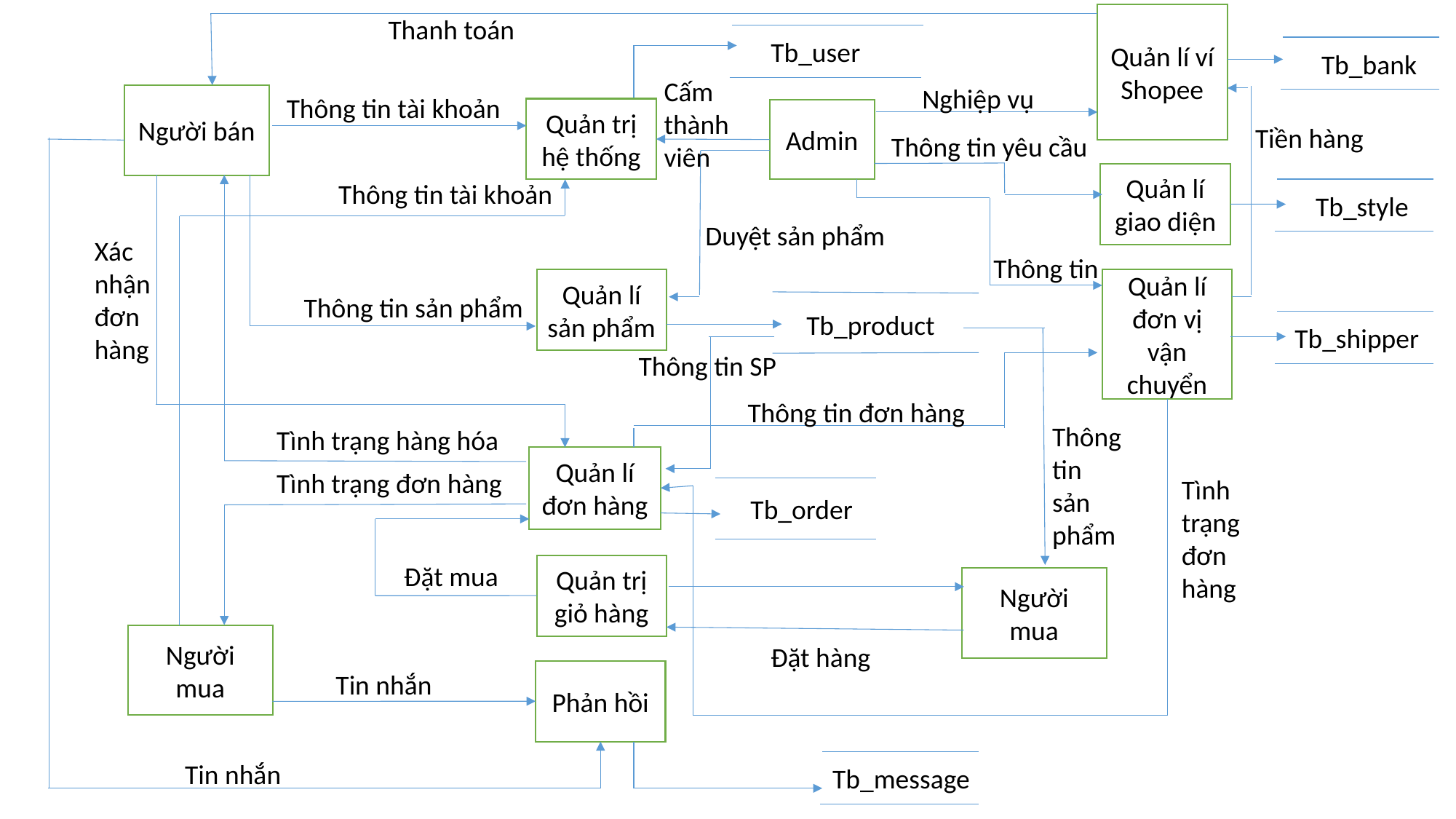

Quản lí ví Shopee
Thanh toán
Tb_user
Tb_bank
Cấm thành viên
Nghiệp vụ
Người bán
Thông tin tài khoản
Quản trị hệ thống
Admin
Tiền hàng
Thông tin yêu cầu
Quản lí giao diện
Thông tin tài khoản
Tb_style
Duyệt sản phẩm
Xác nhận đơn hàng
Thông tin
Quản lí sản phẩm
Quản lí đơn vị vận chuyển
Thông tin sản phẩm
Tb_product
Tb_shipper
Thông tin SP
Thông tin đơn hàng
Thông tin sản phẩm
Tình trạng hàng hóa
Quản lí đơn hàng
Tình trạng đơn hàng
Tình trạng đơn hàng
Tb_order
Đặt mua
Quản trị giỏ hàng
Người mua
Người mua
Đặt hàng
Phản hồi
Tin nhắn
Tin nhắn
Tb_message